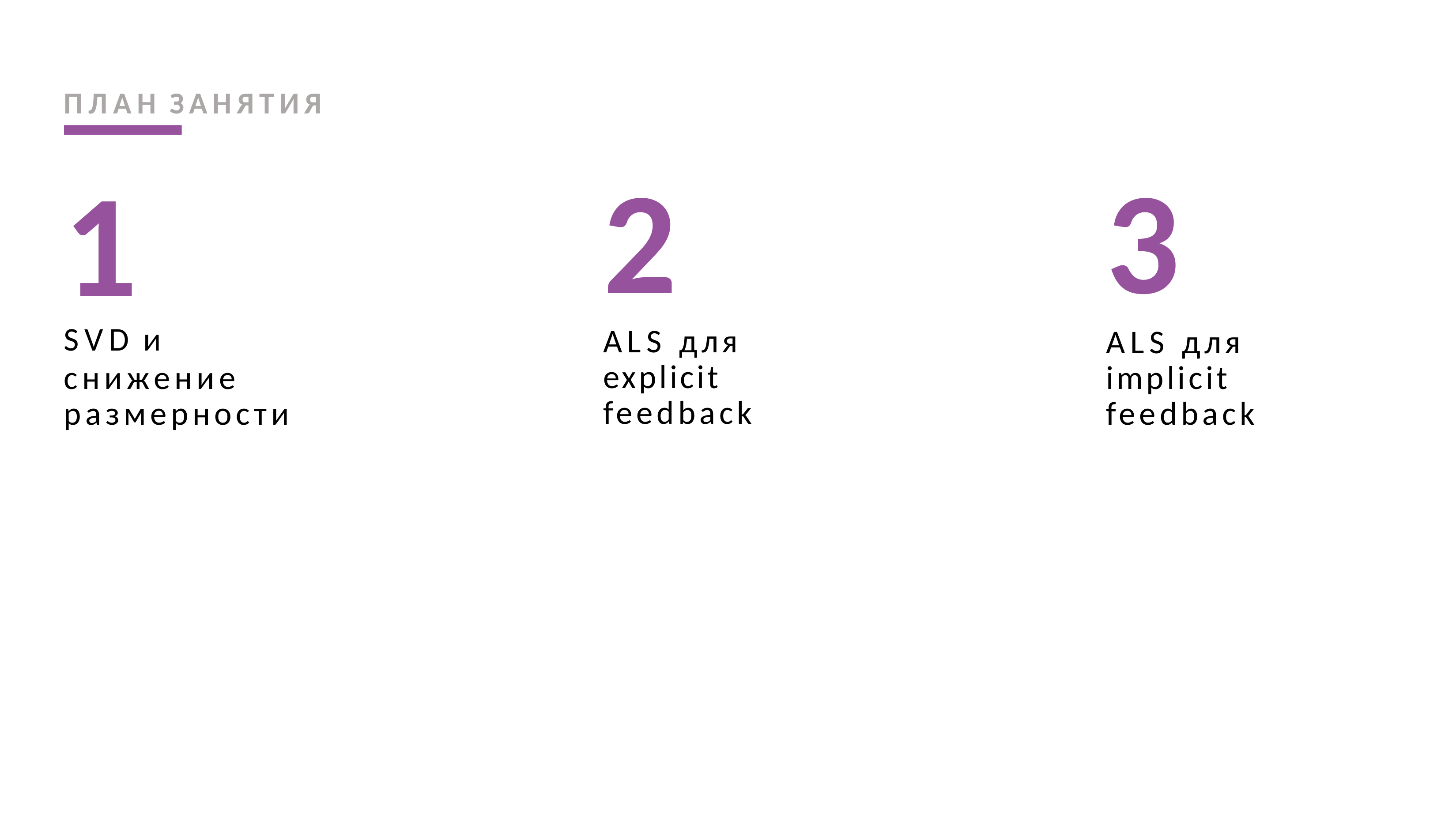

ПЛАН ЗАНЯТИЯ

# 1
2
ALS для  explicit  feedback
3
ALS для implicit  feedback
SVD и
снижение  размерности